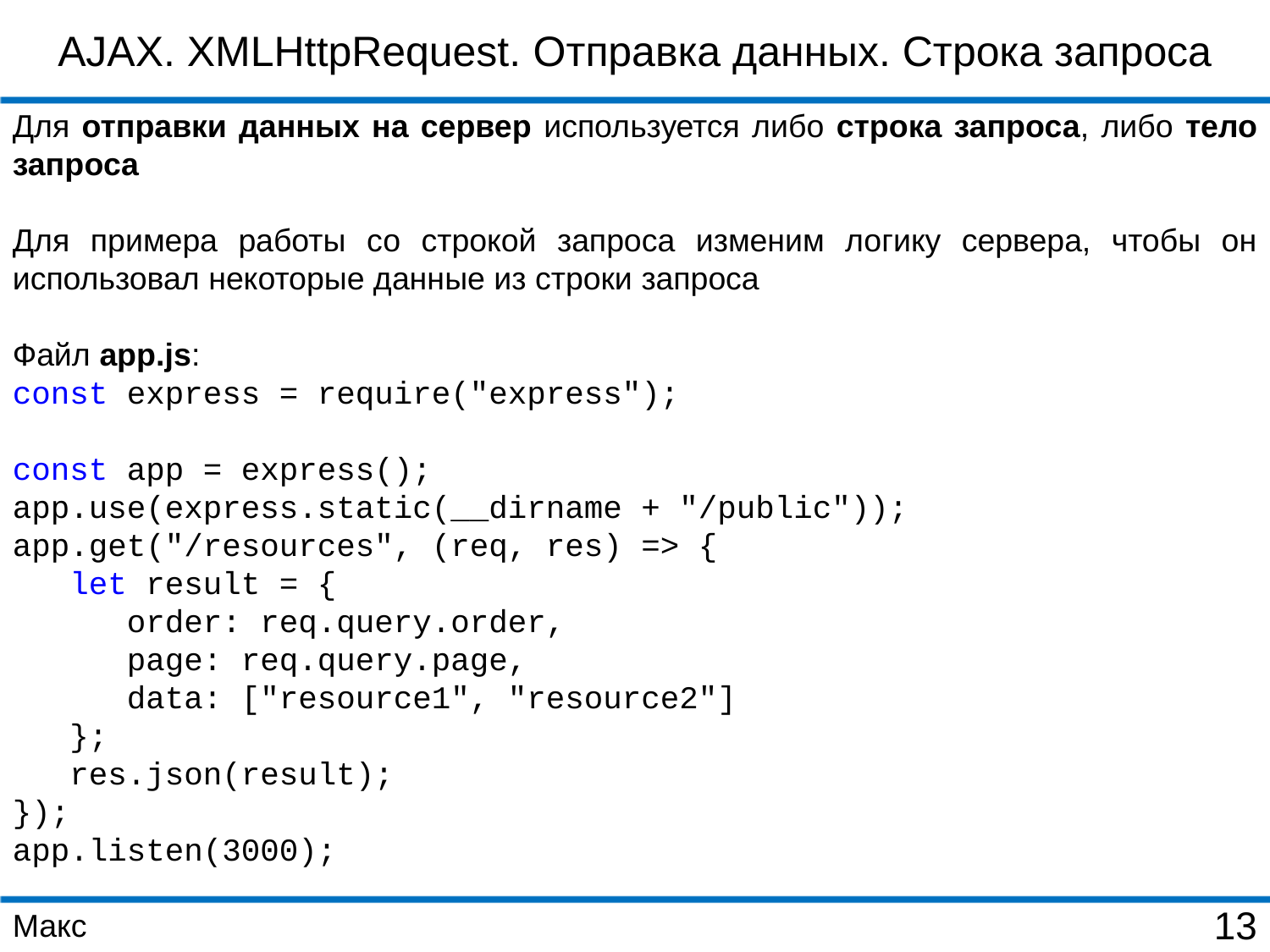

AJAX. XMLHttpRequest. Отправка данных. Строка запроса
Для отправки данных на сервер используется либо строка запроса, либо тело запроса

Для примера работы со строкой запроса изменим логику сервера, чтобы он использовал некоторые данные из строки запроса

Файл app.js:
const express = require("express");

const app = express();
app.use(express.static(__dirname + "/public"));
app.get("/resources", (req, res) => {
   let result = {
      order: req.query.order,
      page: req.query.page,
      data: ["resource1", "resource2"]
   };
   res.json(result);
});
app.listen(3000);
Макс
13